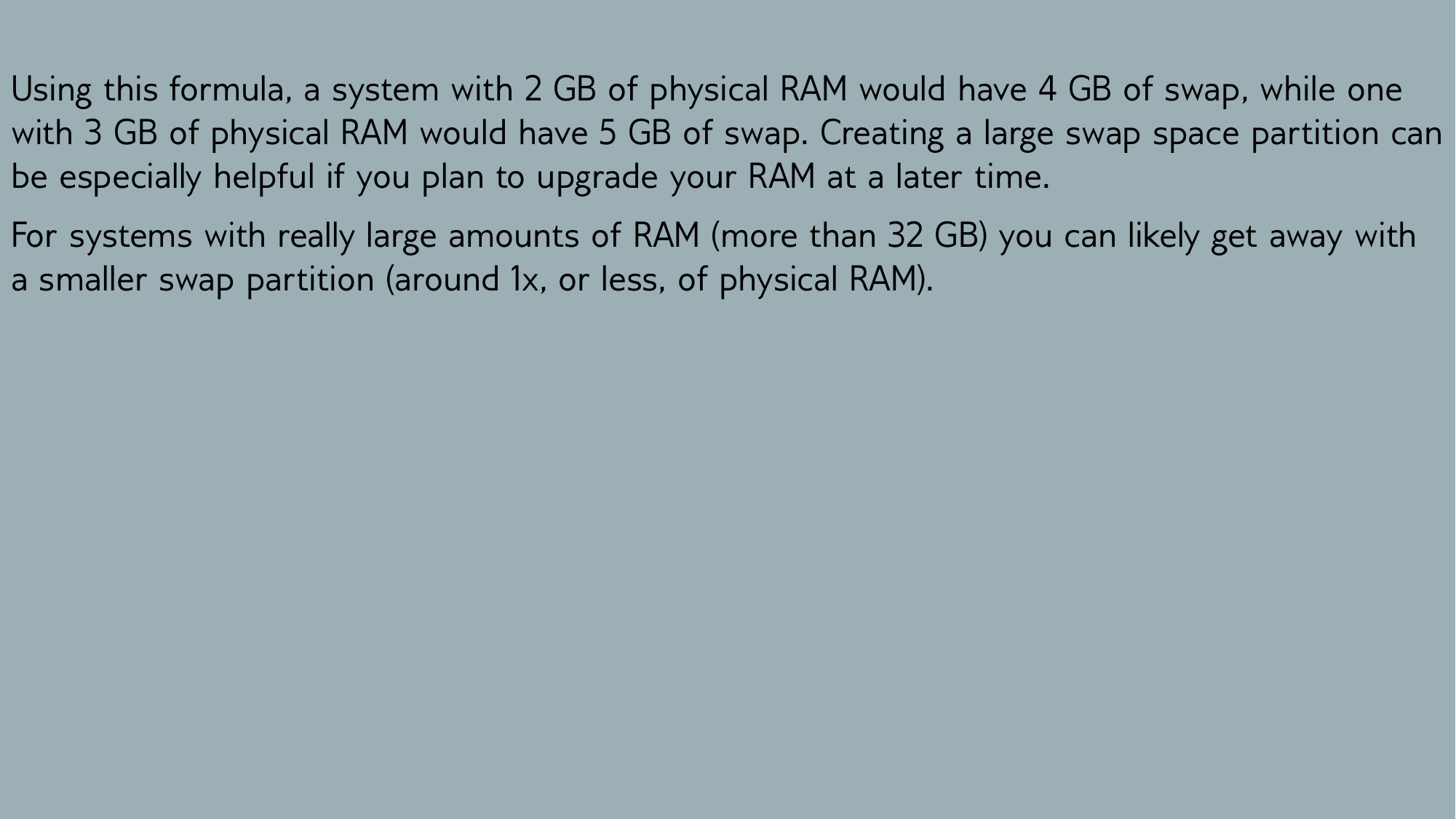

Using this formula, a system with 2 GB of physical RAM would have 4 GB of swap, while one with 3 GB of physical RAM would have 5 GB of swap. Creating a large swap space partition can be especially helpful if you plan to upgrade your RAM at a later time.
For systems with really large amounts of RAM (more than 32 GB) you can likely get away with a smaller swap partition (around 1x, or less, of physical RAM).